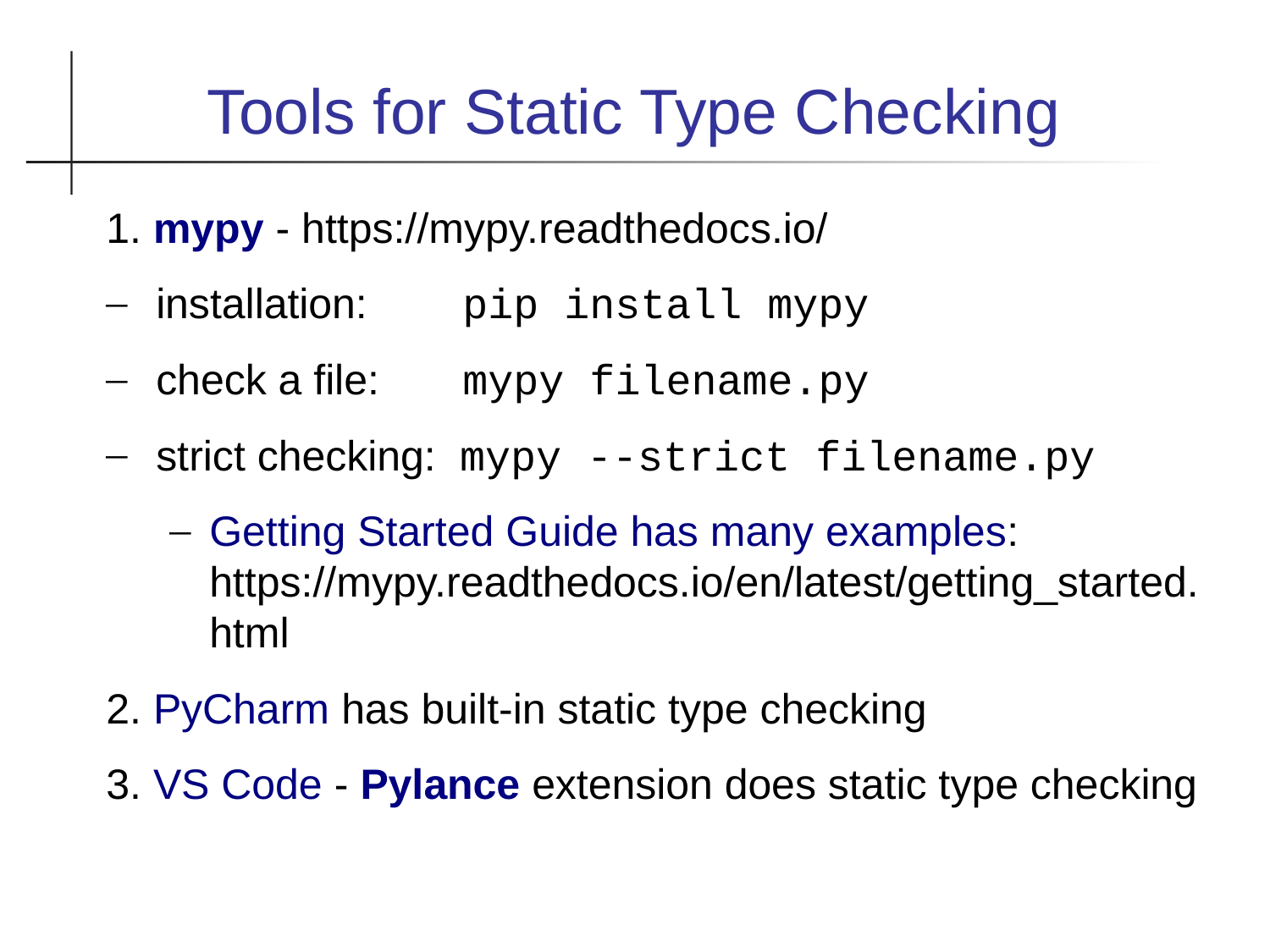

Tools for Static Type Checking
1. mypy - https://mypy.readthedocs.io/
installation:        pip install mypy
check a file:       mypy filename.py
strict checking:  mypy --strict filename.py
Getting Started Guide has many examples:
https://mypy.readthedocs.io/en/latest/getting_started.html
2. PyCharm has built-in static type checking
3. VS Code - Pylance extension does static type checking